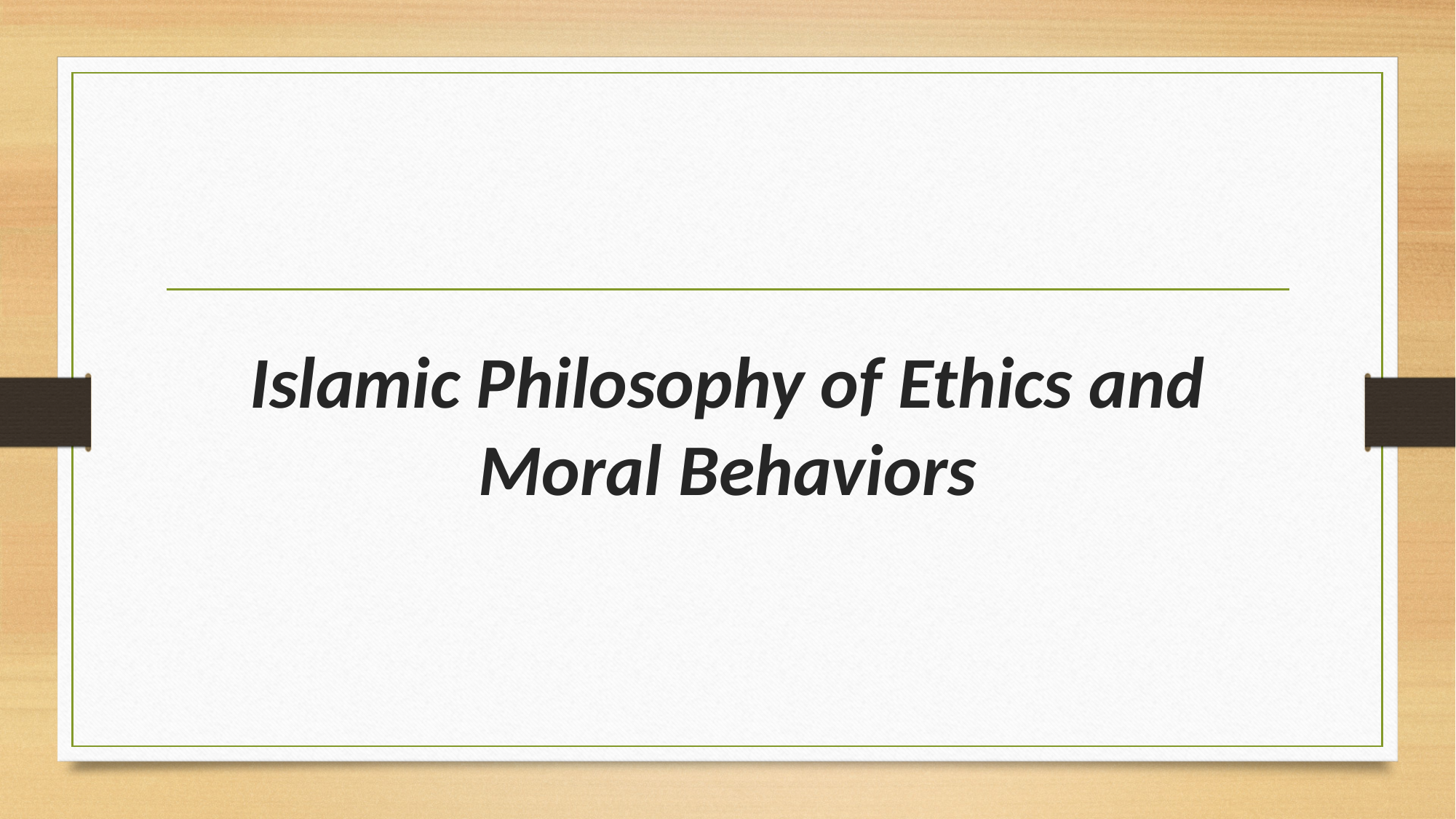

# Islamic Philosophy of Ethics and Moral Behaviors